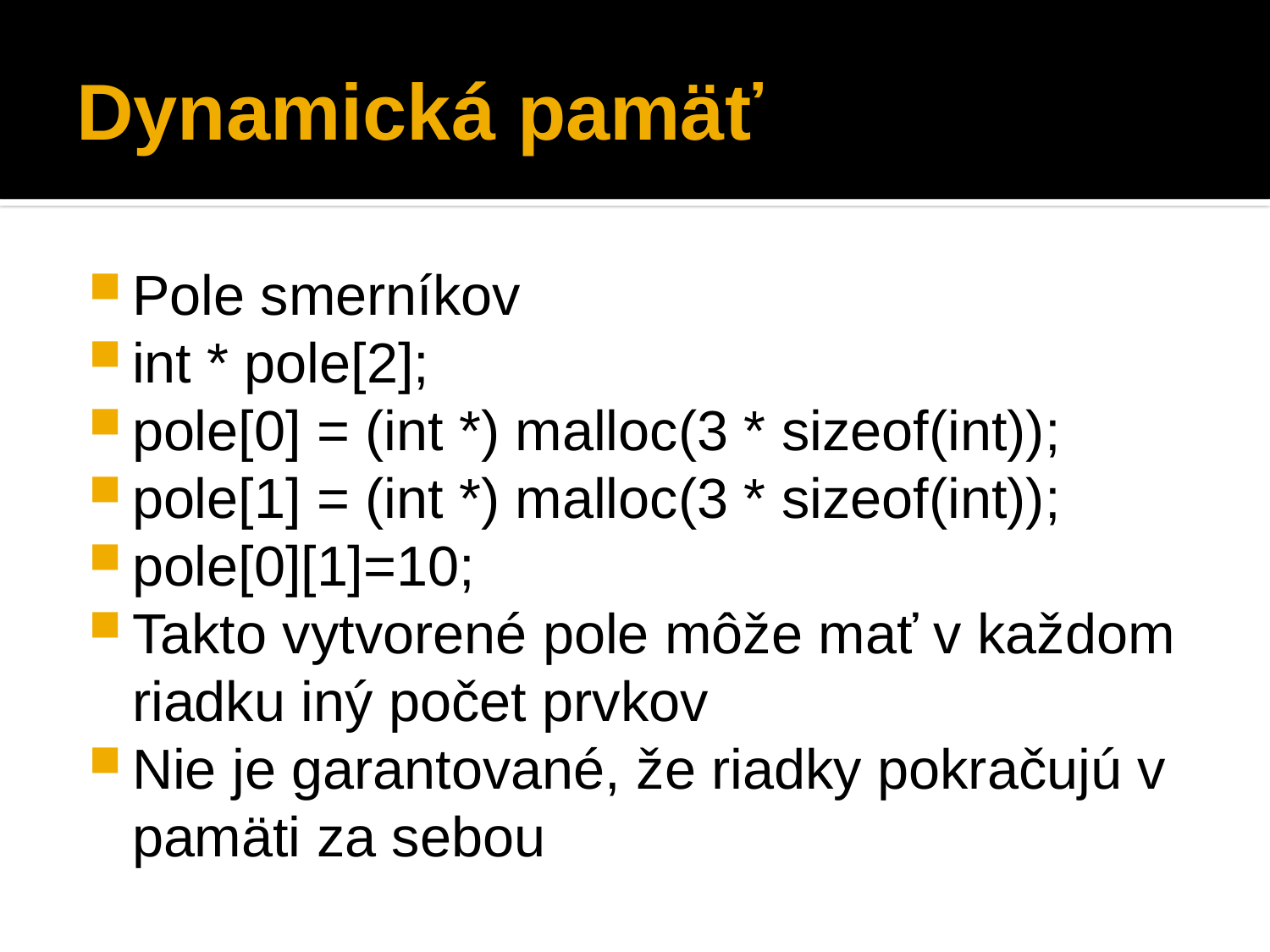

# Dynamická pamäť
Pole smerníkov
int * pole[2];
pole[0] = (int *) malloc(3 * sizeof(int));
pole[1] = (int *) malloc(3 * sizeof(int));
pole[0][1]=10;
Takto vytvorené pole môže mať v každom riadku iný počet prvkov
Nie je garantované, že riadky pokračujú v pamäti za sebou